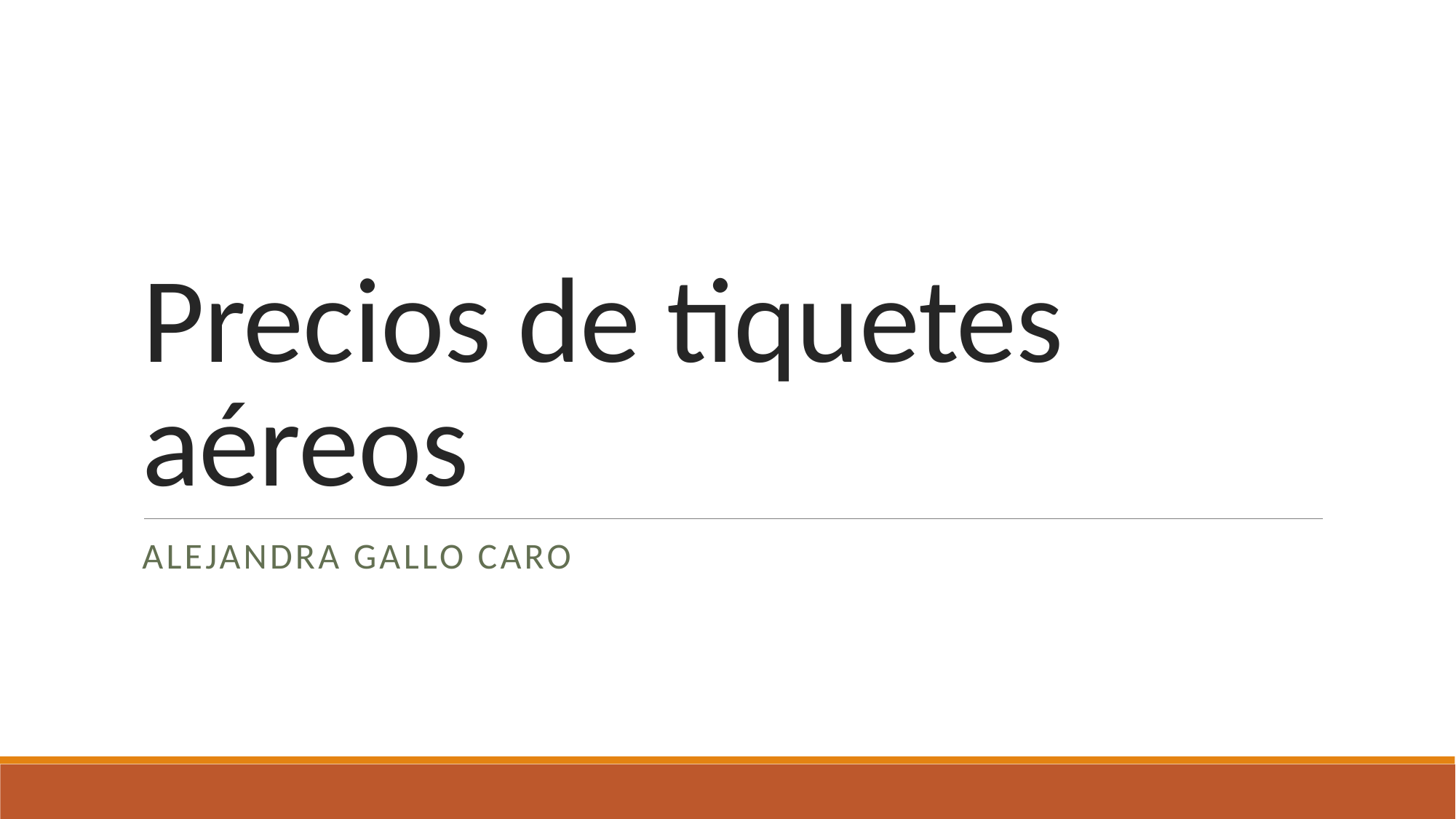

# Precios de tiquetes aéreos
Alejandra Gallo caro